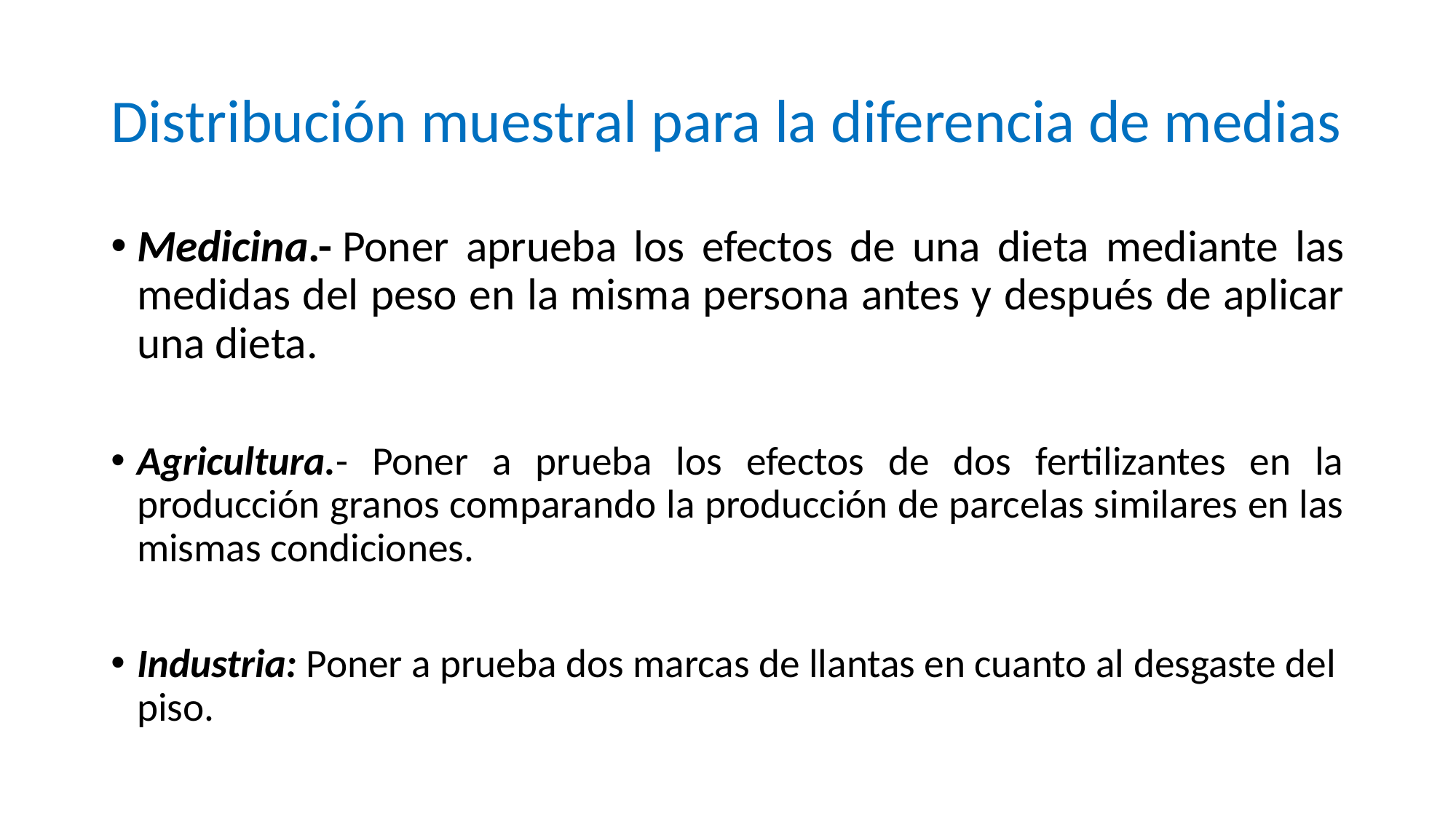

# Distribución muestral para la diferencia de medias
Medicina.- Poner aprueba los efectos de una dieta mediante las medidas del peso en la misma persona antes y después de aplicar una dieta.

Agricultura.- Poner a prueba los efectos de dos fertilizantes en la producción granos comparando la producción de parcelas similares en las mismas condiciones.

Industria: Poner a prueba dos marcas de llantas en cuanto al desgaste del piso.